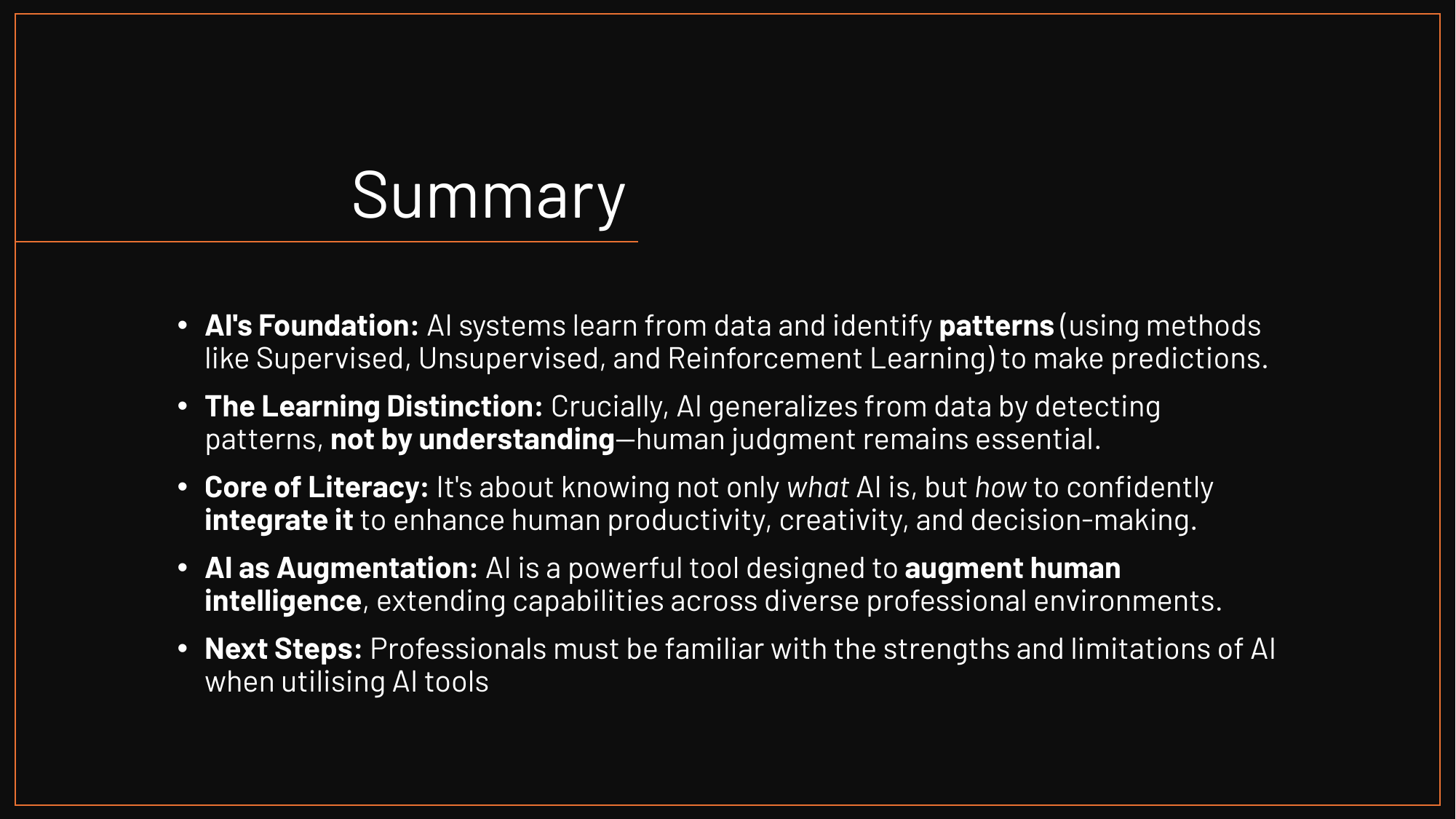

# Summary
AI's Foundation: AI systems learn from data and identify patterns (using methods like Supervised, Unsupervised, and Reinforcement Learning) to make predictions.
The Learning Distinction: Crucially, AI generalizes from data by detecting patterns, not by understanding—human judgment remains essential.
Core of Literacy: It's about knowing not only what AI is, but how to confidently integrate it to enhance human productivity, creativity, and decision-making.
AI as Augmentation: AI is a powerful tool designed to augment human intelligence, extending capabilities across diverse professional environments.
Next Steps: Professionals must be familiar with the strengths and limitations of AI when utilising AI tools